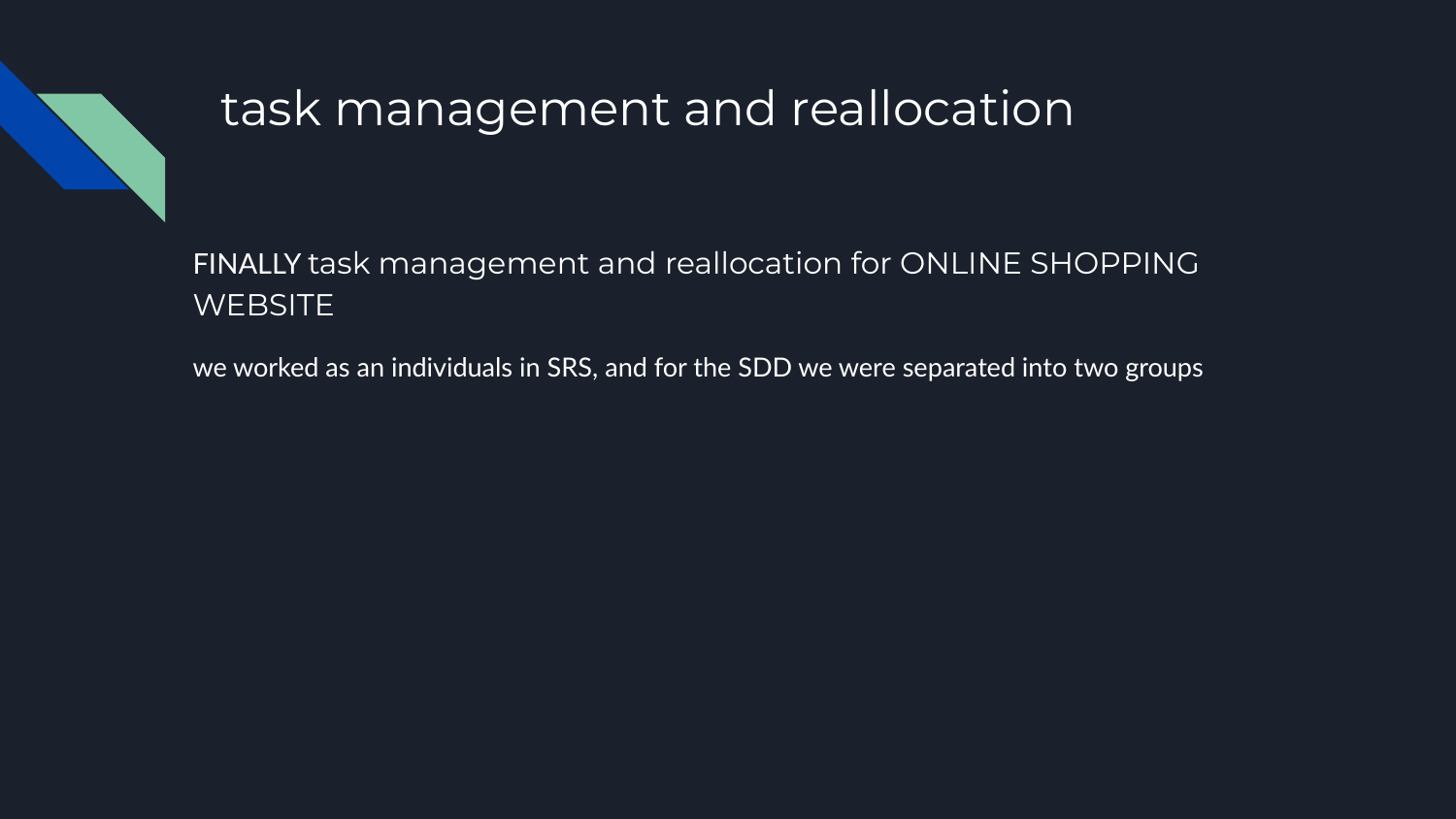

# task management and reallocation
FINALLY task management and reallocation for ONLINE SHOPPING WEBSITE
we worked as an individuals in SRS, and for the SDD we were separated into two groups